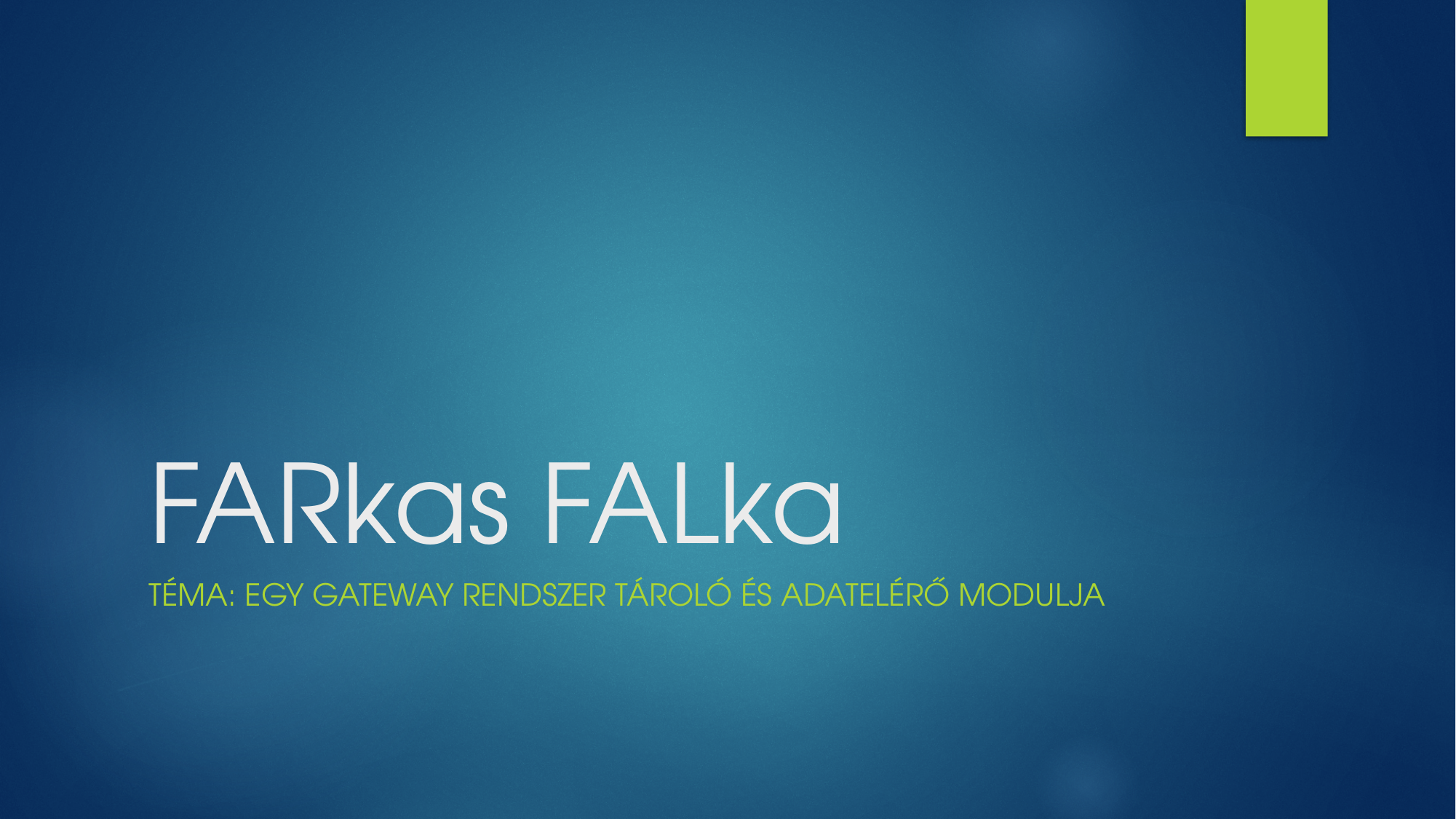

# FARkas FALka
Téma: Egy gateway rendszer tároló és adatelérő modulja